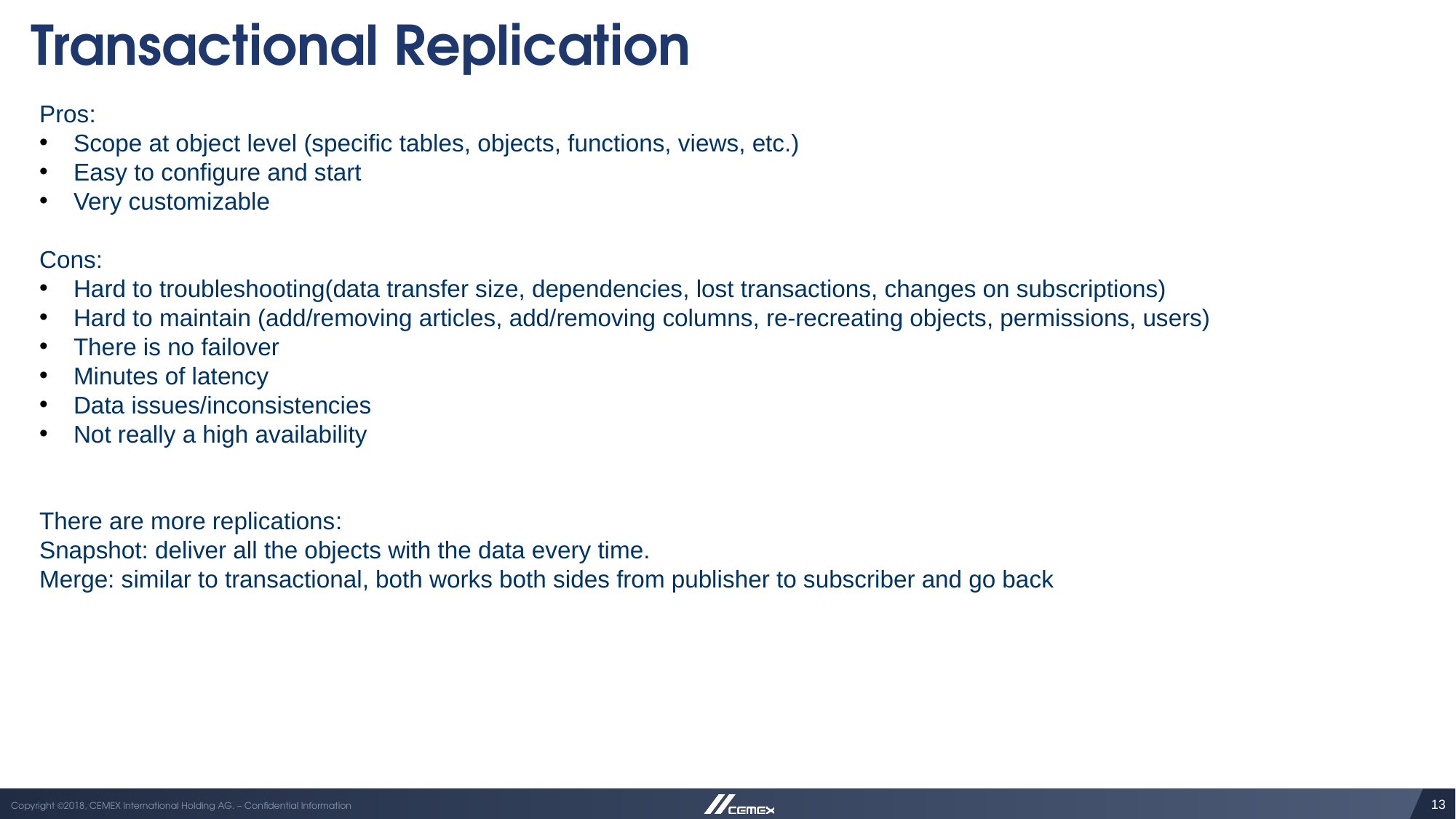

Transactional Replication
Pros:
Scope at object level (specific tables, objects, functions, views, etc.)
Easy to configure and start
Very customizable

Cons:
Hard to troubleshooting(data transfer size, dependencies, lost transactions, changes on subscriptions)
Hard to maintain (add/removing articles, add/removing columns, re-recreating objects, permissions, users)
There is no failover
Minutes of latency
Data issues/inconsistencies
Not really a high availability

There are more replications:
Snapshot: deliver all the objects with the data every time.
Merge: similar to transactional, both works both sides from publisher to subscriber and go back